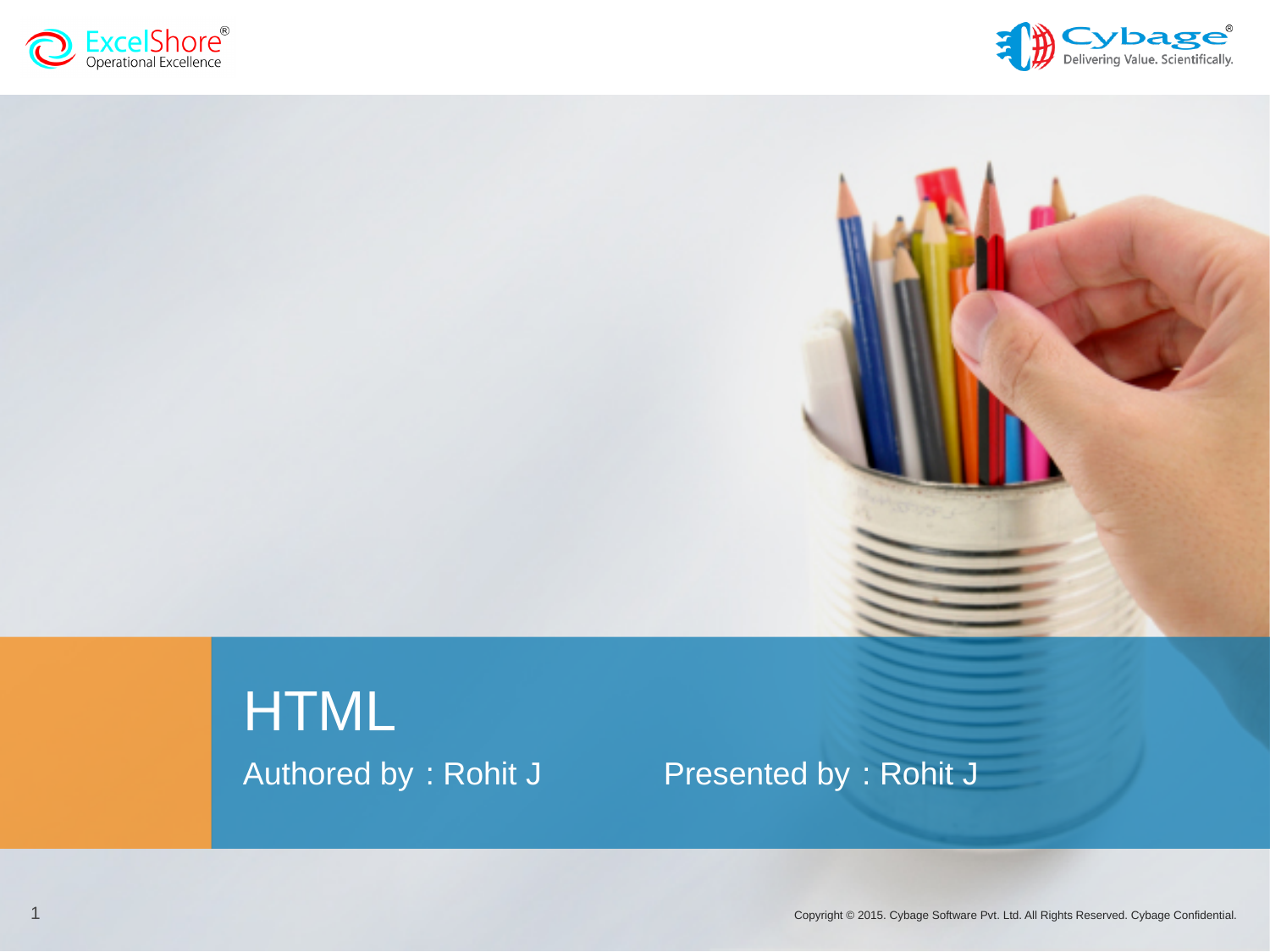

# HTML
Authored by	: Rohit J	Presented by	: Rohit J
1